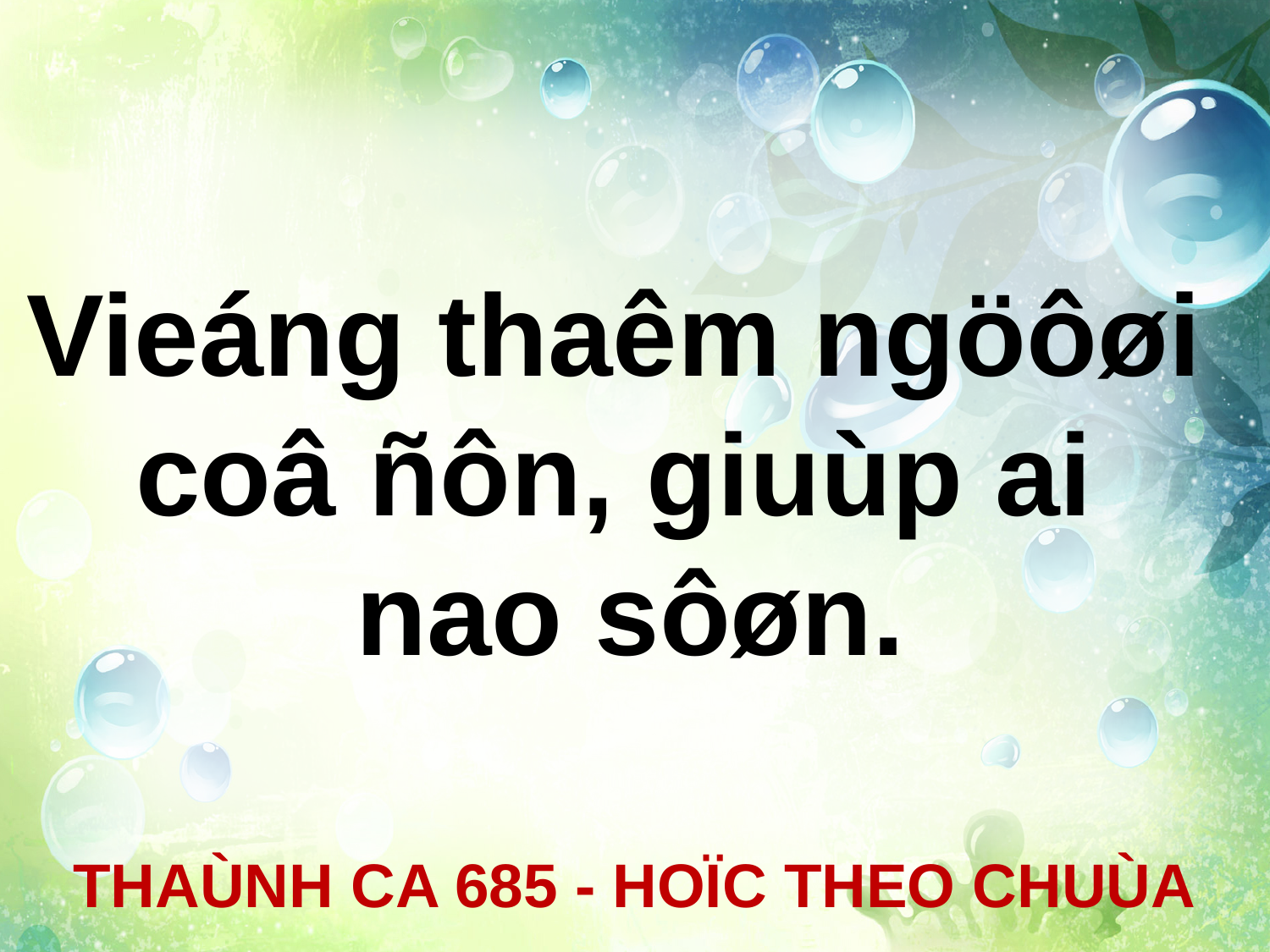

Vieáng thaêm ngöôøi
coâ ñôn, giuùp ai
nao sôøn.
THAÙNH CA 685 - HOÏC THEO CHUÙA